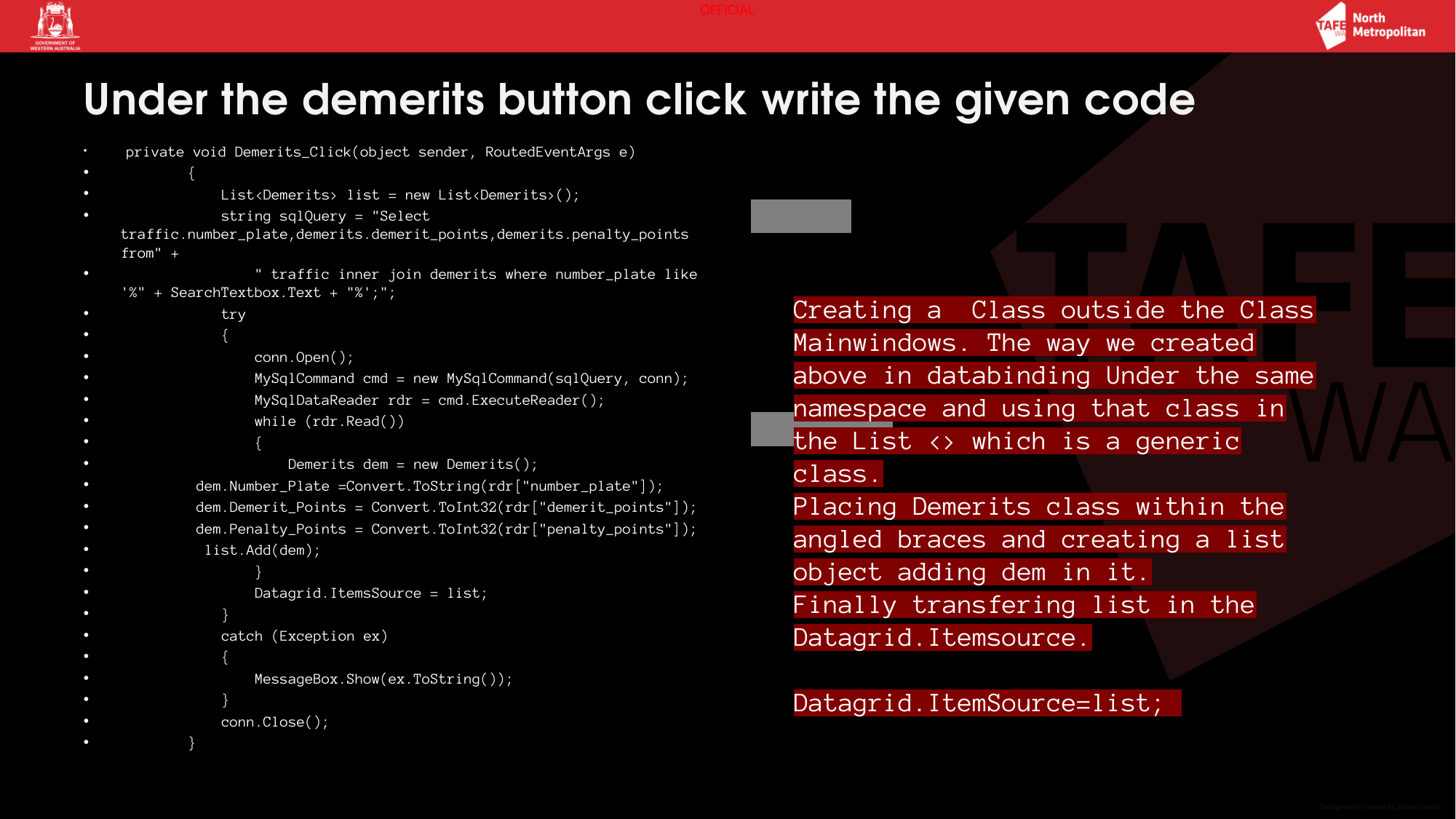

# Under the demerits button click write the given code
 private void Demerits_Click(object sender, RoutedEventArgs e)
        {
            List<Demerits> list = new List<Demerits>();
            string sqlQuery = "Select traffic.number_plate,demerits.demerit_points,demerits.penalty_points from" +
                " traffic inner join demerits where number_plate like '%" + SearchTextbox.Text + "%';";
            try
            {
                conn.Open();
                MySqlCommand cmd = new MySqlCommand(sqlQuery, conn);
                MySqlDataReader rdr = cmd.ExecuteReader();
                while (rdr.Read())
                {
                    Demerits dem = new Demerits();
         dem.Number_Plate =Convert.ToString(rdr["number_plate"]);
         dem.Demerit_Points = Convert.ToInt32(rdr["demerit_points"]);
         dem.Penalty_Points = Convert.ToInt32(rdr["penalty_points"]);
          list.Add(dem);
                }
                Datagrid.ItemsSource = list;
            }
            catch (Exception ex)
            {
                MessageBox.Show(ex.ToString());
            }
            conn.Close();
        }

Creating a  Class outside the Class Mainwindows. The way we created above in databinding Under the same namespace and using that class in the List <> which is a generic class.
Placing Demerits class within the angled braces and creating a list object adding dem in it.
Finally transfering list in the Datagrid.Itemsource.

Datagrid.ItemSource=list;